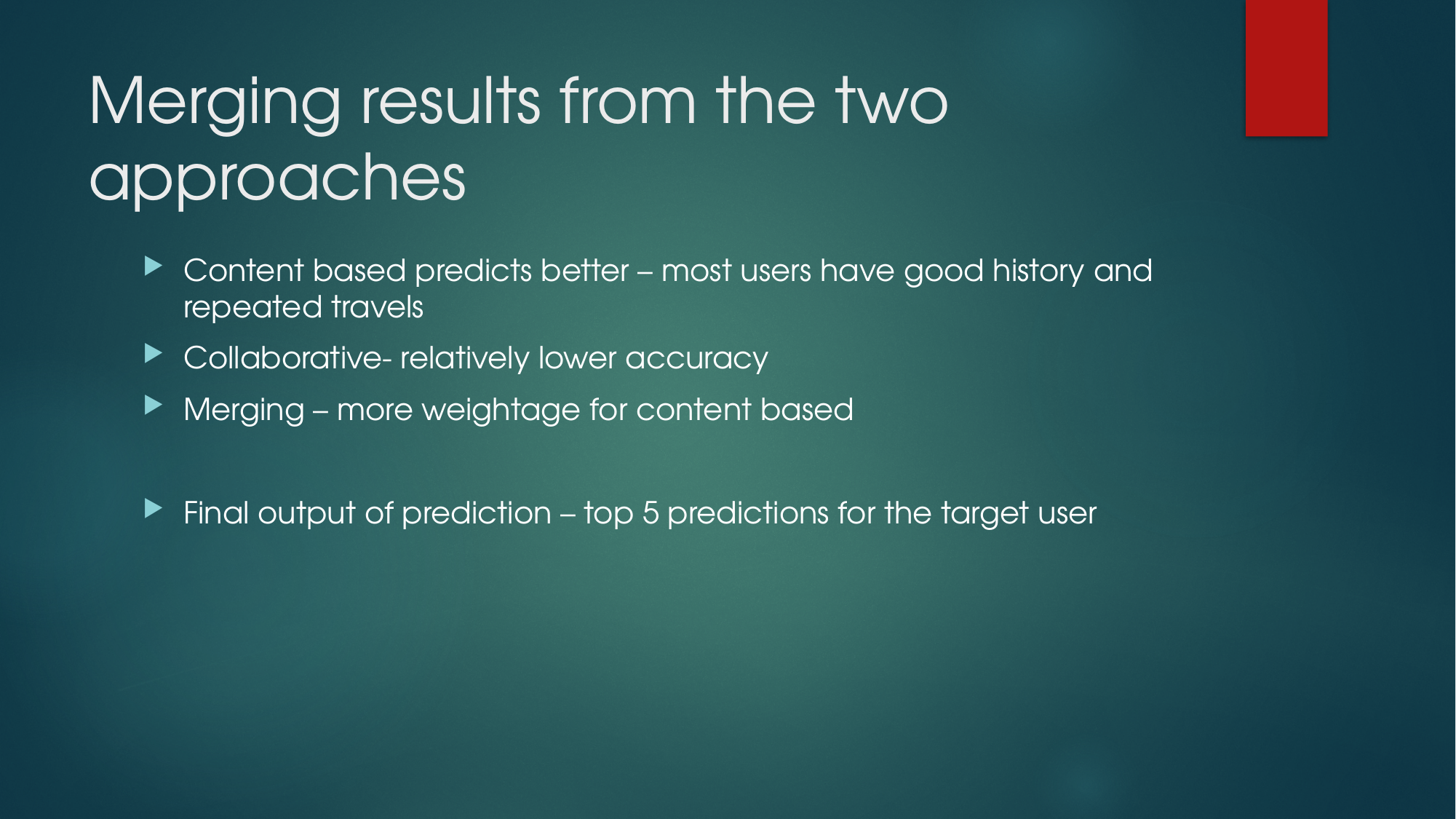

# Merging results from the two approaches
Content based predicts better – most users have good history and repeated travels
Collaborative- relatively lower accuracy
Merging – more weightage for content based

Final output of prediction – top 5 predictions for the target user